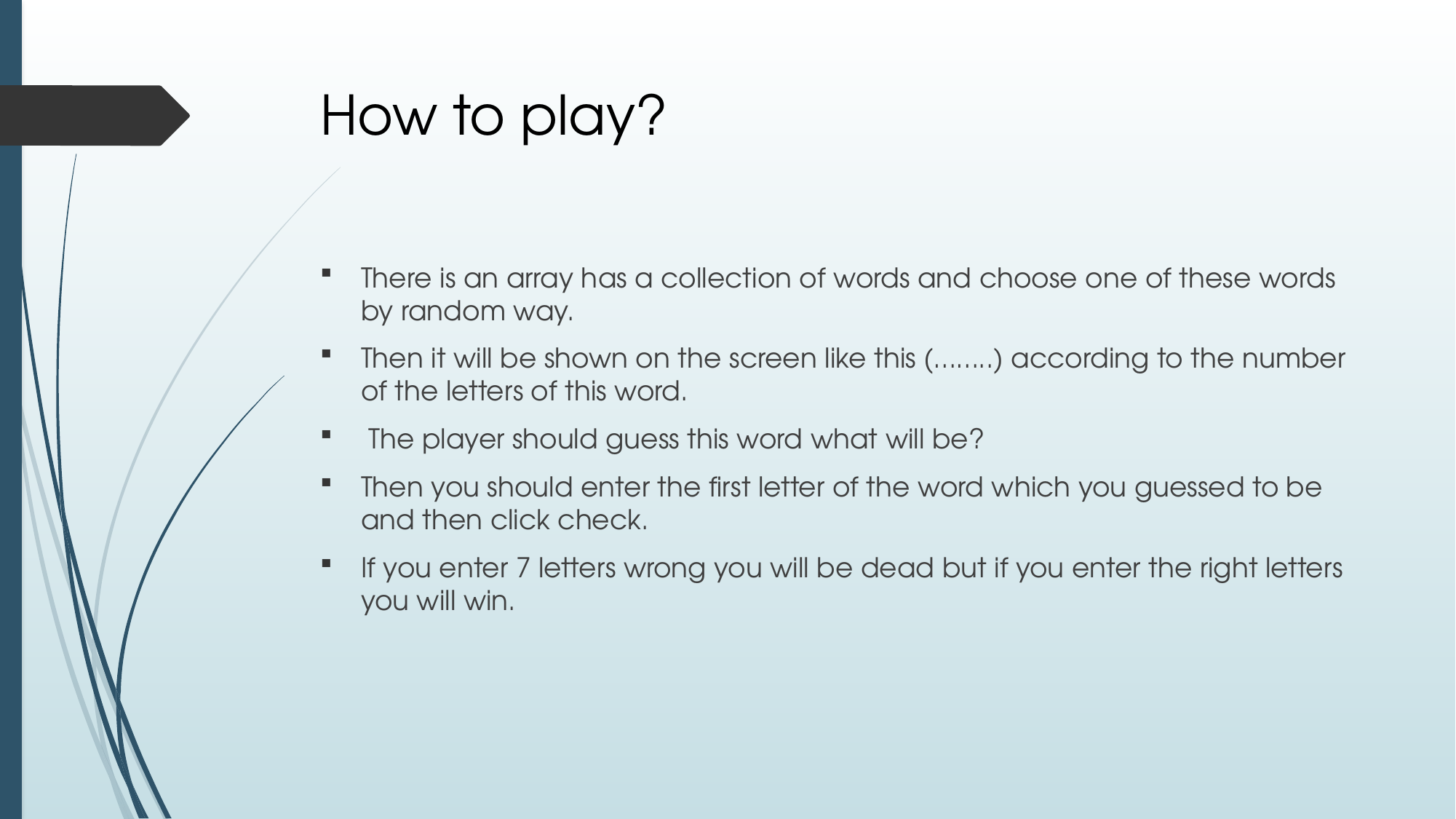

# How to play?
There is an array has a collection of words and choose one of these words by random way.
Then it will be shown on the screen like this (……..) according to the number of the letters of this word.
 The player should guess this word what will be?
Then you should enter the first letter of the word which you guessed to be and then click check.
If you enter 7 letters wrong you will be dead but if you enter the right letters you will win.